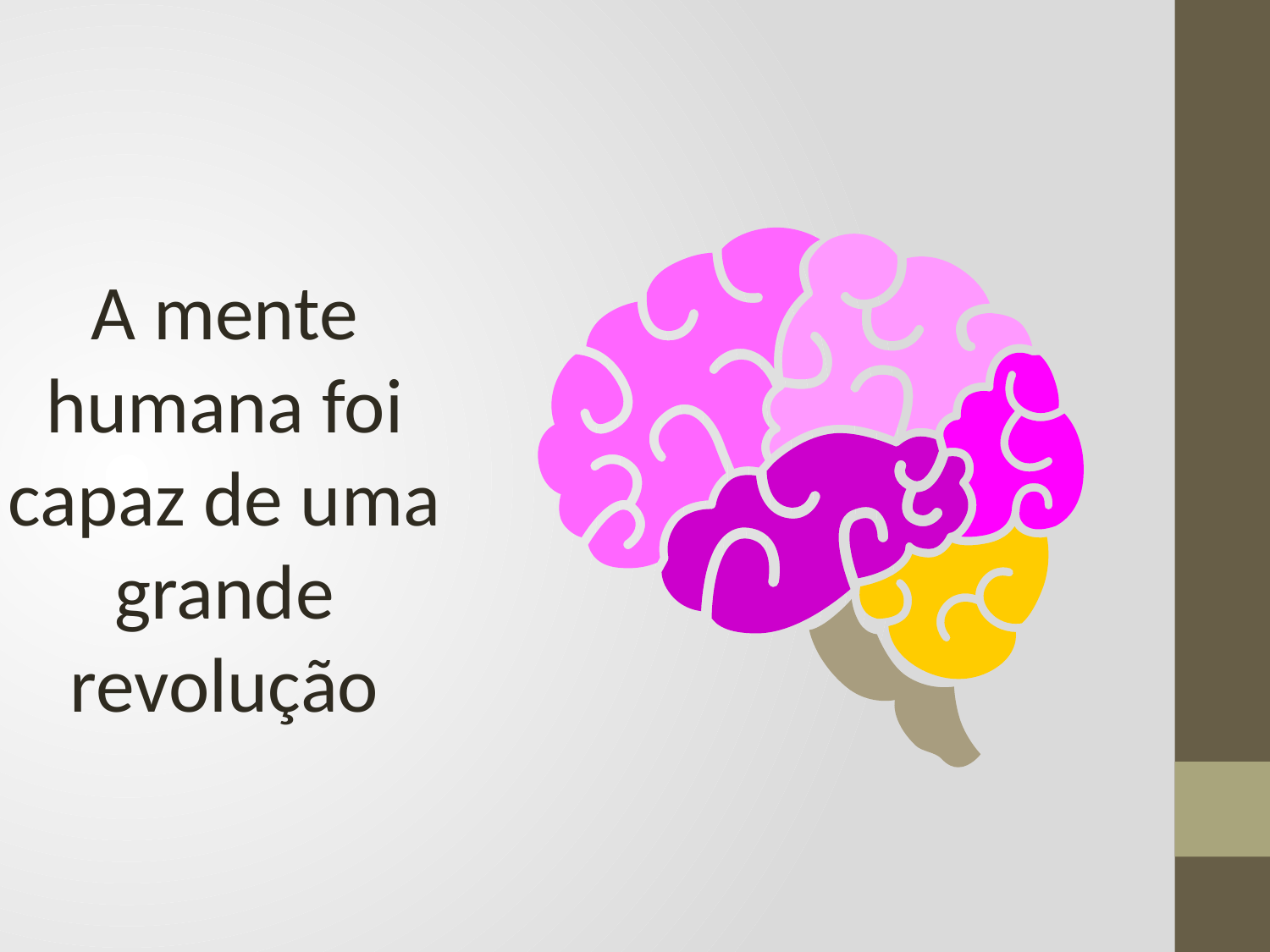

A mente humana foi capaz de uma grande revolução